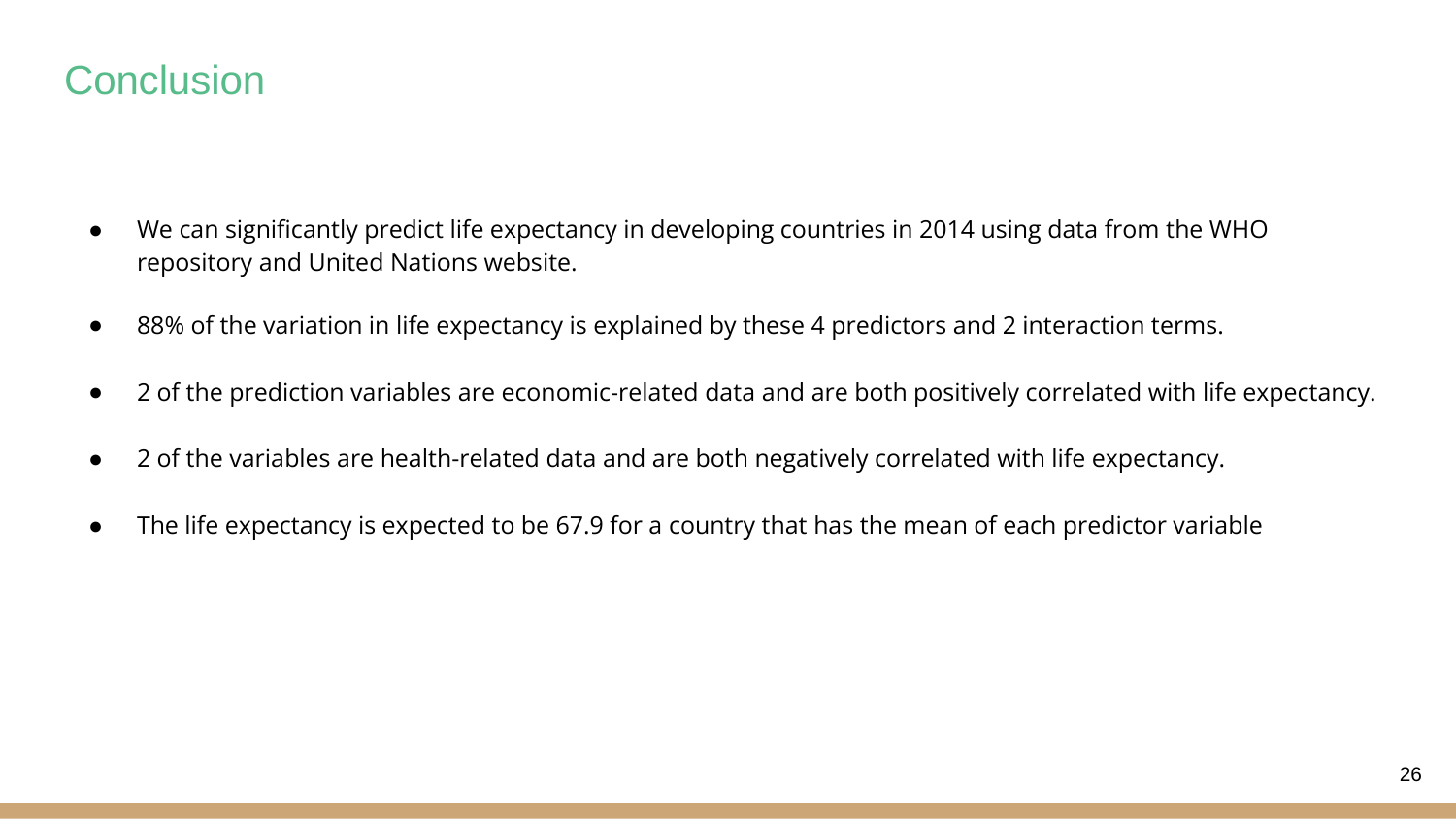

# Conclusion
We can significantly predict life expectancy in developing countries in 2014 using data from the WHO repository and United Nations website.
88% of the variation in life expectancy is explained by these 4 predictors and 2 interaction terms.
2 of the prediction variables are economic-related data and are both positively correlated with life expectancy.
2 of the variables are health-related data and are both negatively correlated with life expectancy.
The life expectancy is expected to be 67.9 for a country that has the mean of each predictor variable
26